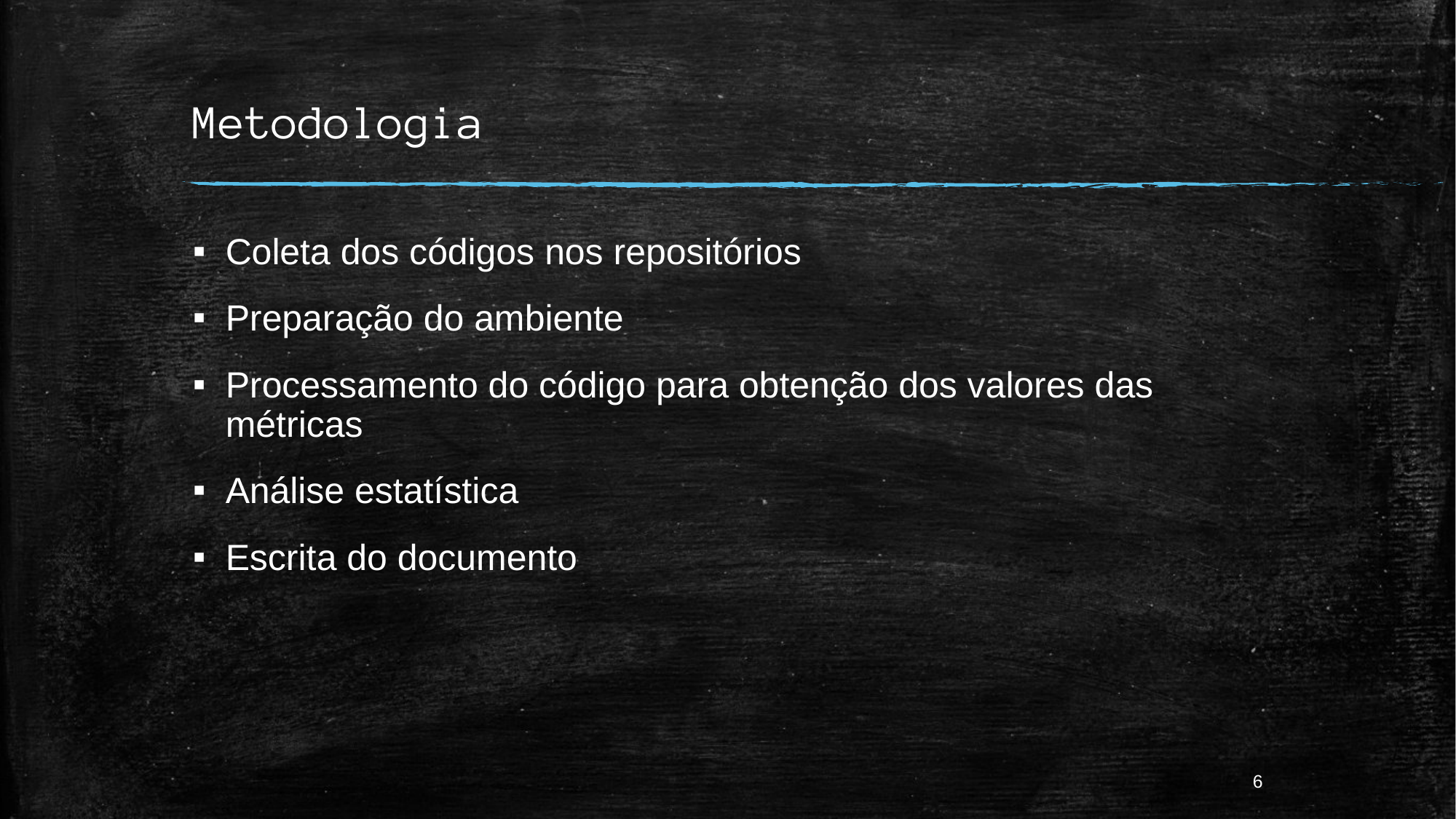

# Metodologia
Coleta dos códigos nos repositórios
Preparação do ambiente
Processamento do código para obtenção dos valores das métricas
Análise estatística
Escrita do documento
6